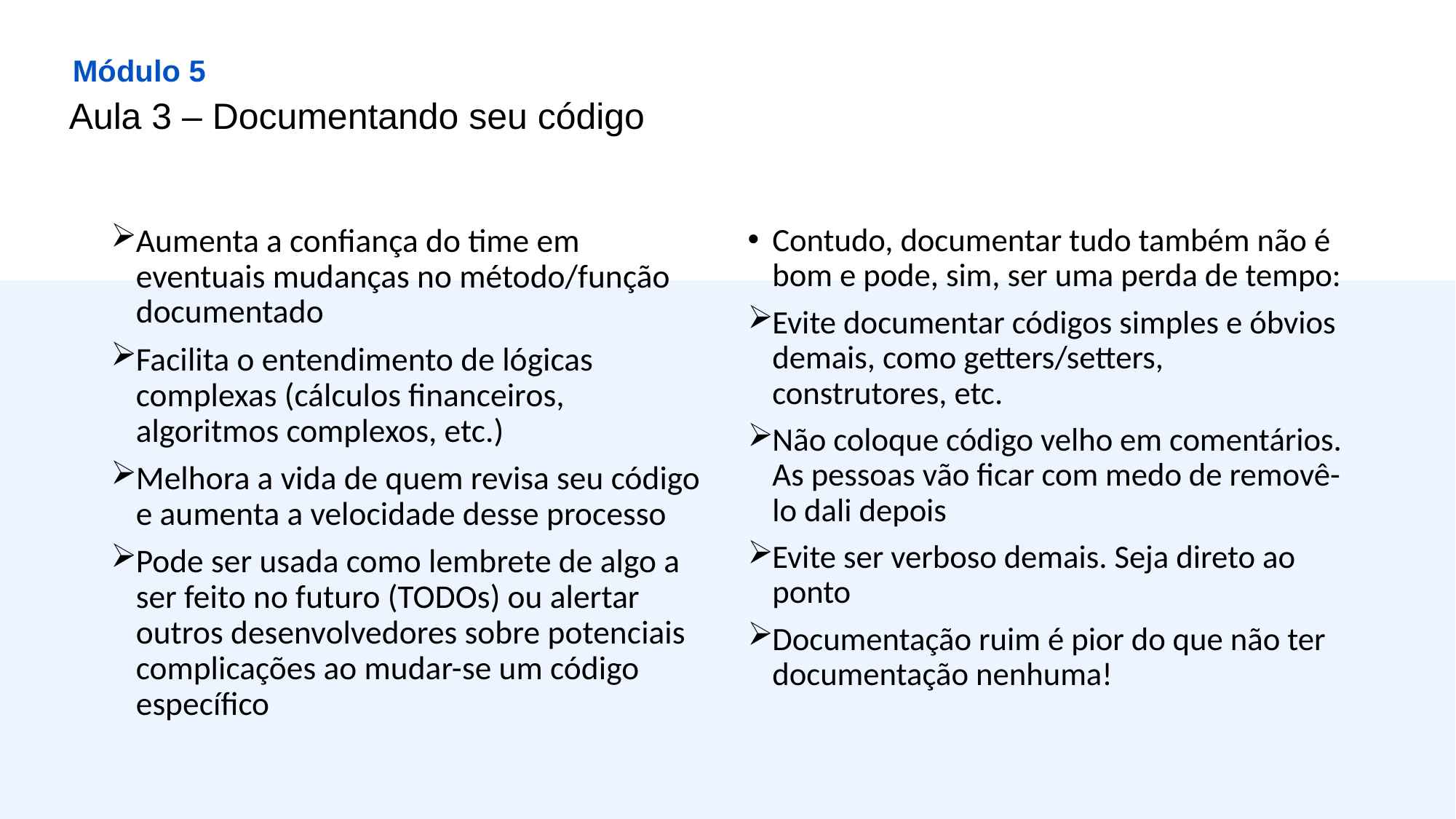

Módulo 5
Aula 3 – Documentando seu código
Aumenta a confiança do time em eventuais mudanças no método/função documentado
Facilita o entendimento de lógicas complexas (cálculos financeiros, algoritmos complexos, etc.)
Melhora a vida de quem revisa seu código e aumenta a velocidade desse processo
Pode ser usada como lembrete de algo a ser feito no futuro (TODOs) ou alertar outros desenvolvedores sobre potenciais complicações ao mudar-se um código específico
Contudo, documentar tudo também não é bom e pode, sim, ser uma perda de tempo:
Evite documentar códigos simples e óbvios demais, como getters/setters, construtores, etc.
Não coloque código velho em comentários. As pessoas vão ficar com medo de removê-lo dali depois
Evite ser verboso demais. Seja direto ao ponto
Documentação ruim é pior do que não ter documentação nenhuma!